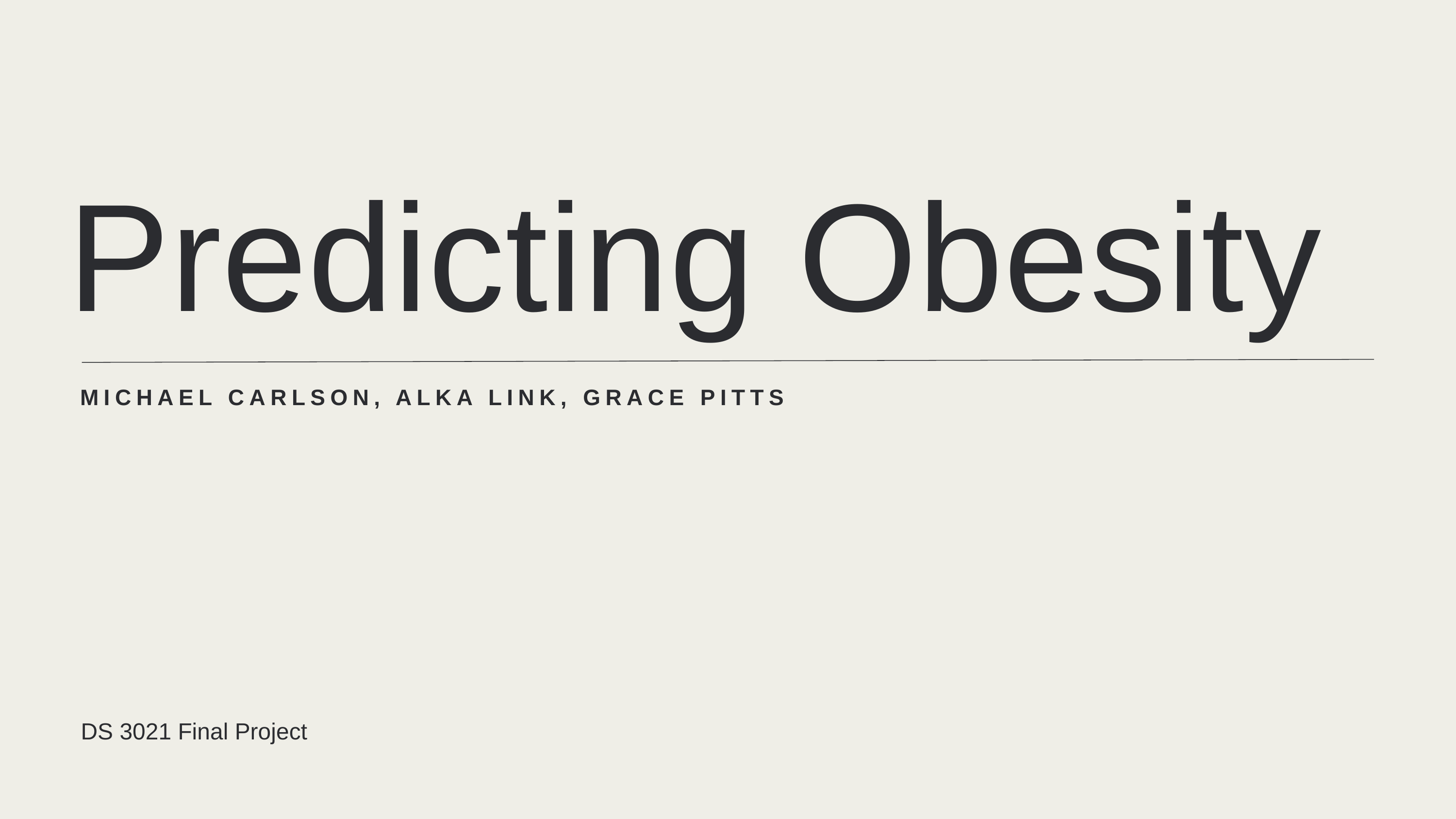

Predicting Obesity

MICHAEL CARLSON, ALKA LINK, GRACE PITTS
DS 3021 Final Project